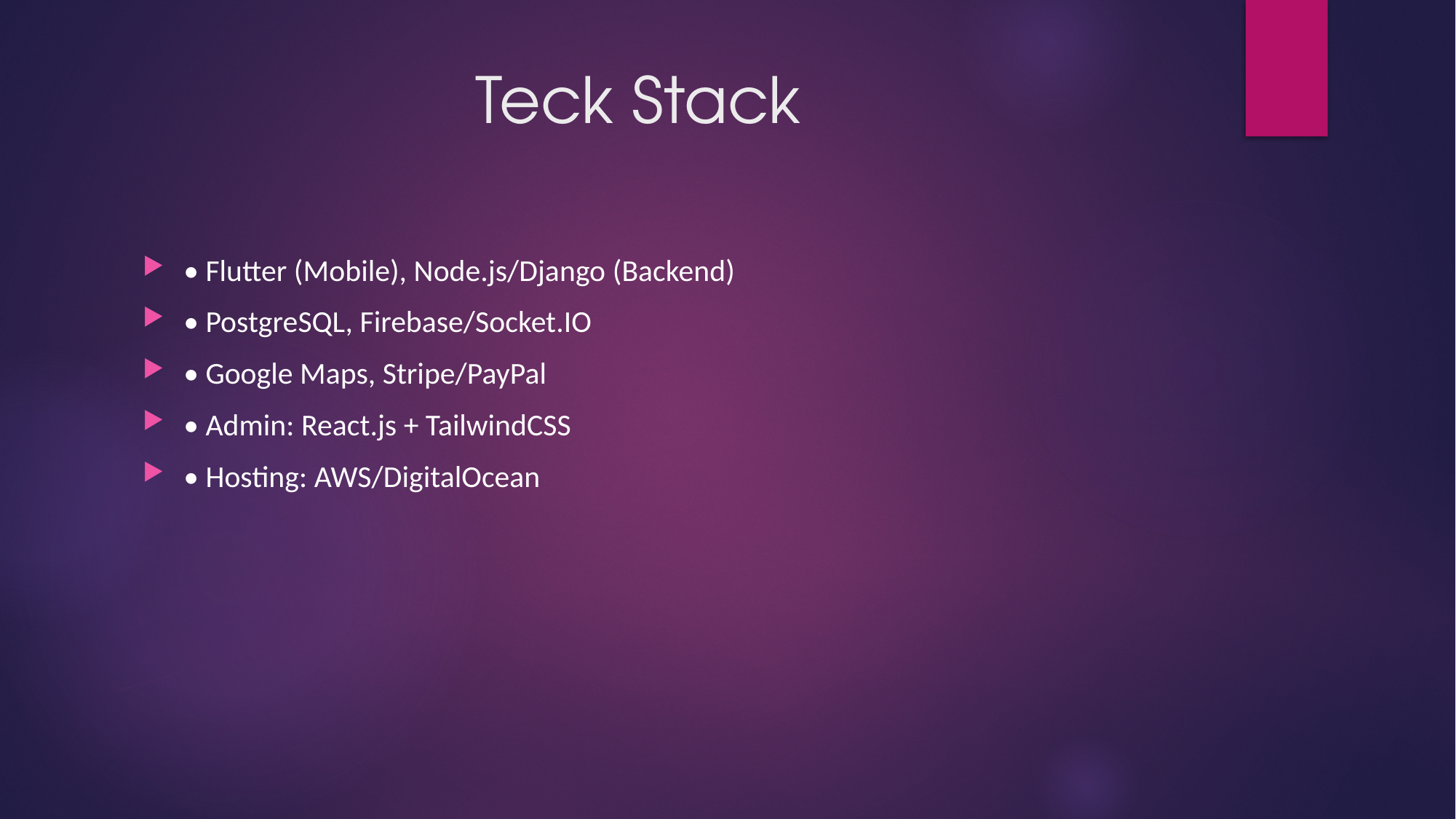

# Teck Stack
• Flutter (Mobile), Node.js/Django (Backend)
• PostgreSQL, Firebase/Socket.IO
• Google Maps, Stripe/PayPal
• Admin: React.js + TailwindCSS
• Hosting: AWS/DigitalOcean